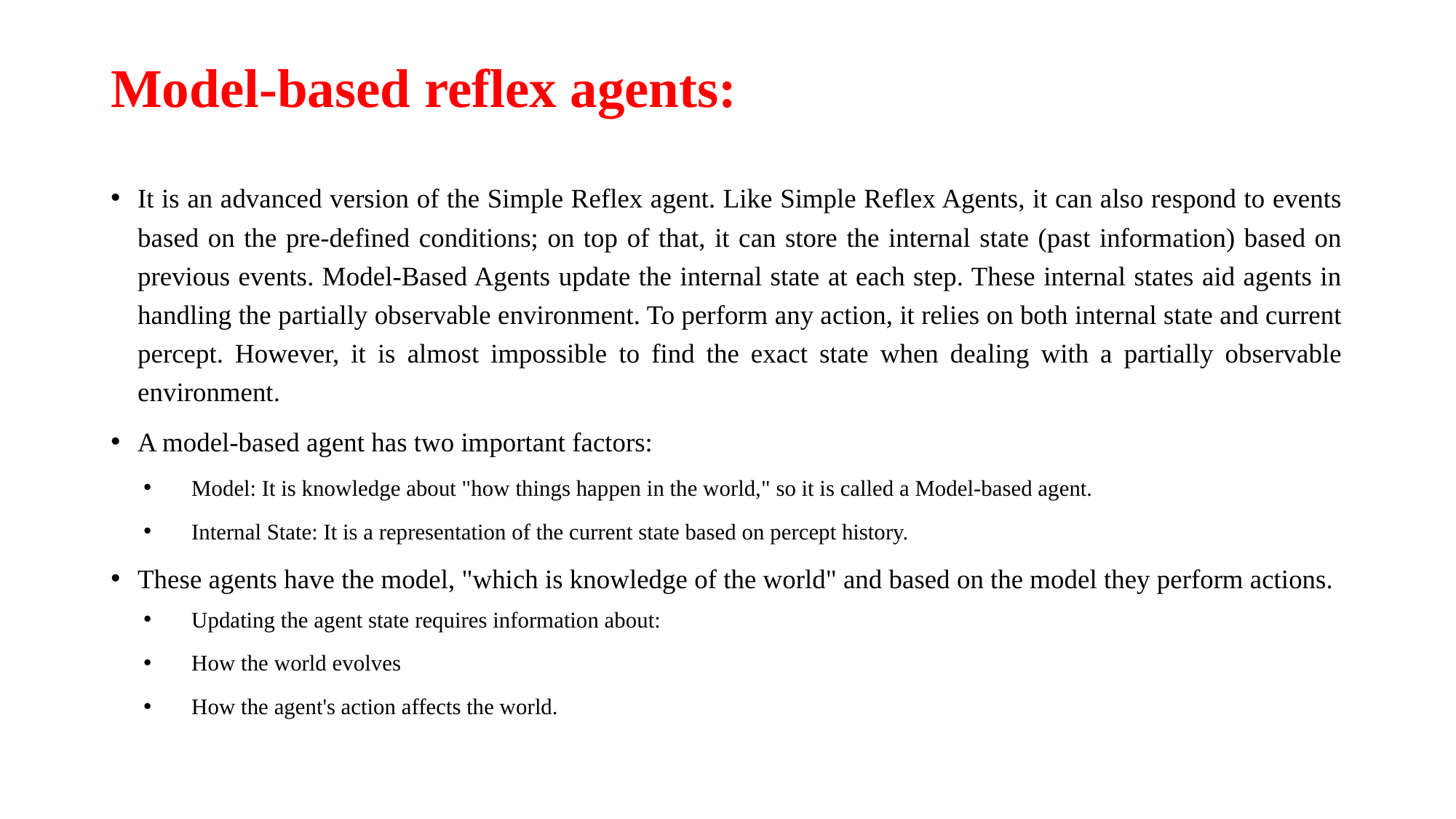

# Model-based reflex agents:
It is an advanced version of the Simple Reflex agent. Like Simple Reflex Agents, it can also respond to events based on the pre-defined conditions; on top of that, it can store the internal state (past information) based on previous events. Model-Based Agents update the internal state at each step. These internal states aid agents in handling the partially observable environment. To perform any action, it relies on both internal state and current percept. However, it is almost impossible to find the exact state when dealing with a partially observable environment.
A model-based agent has two important factors:
Model: It is knowledge about "how things happen in the world," so it is called a Model-based agent.
Internal State: It is a representation of the current state based on percept history.
These agents have the model, "which is knowledge of the world" and based on the model they perform actions.
Updating the agent state requires information about:
How the world evolves
How the agent's action affects the world.